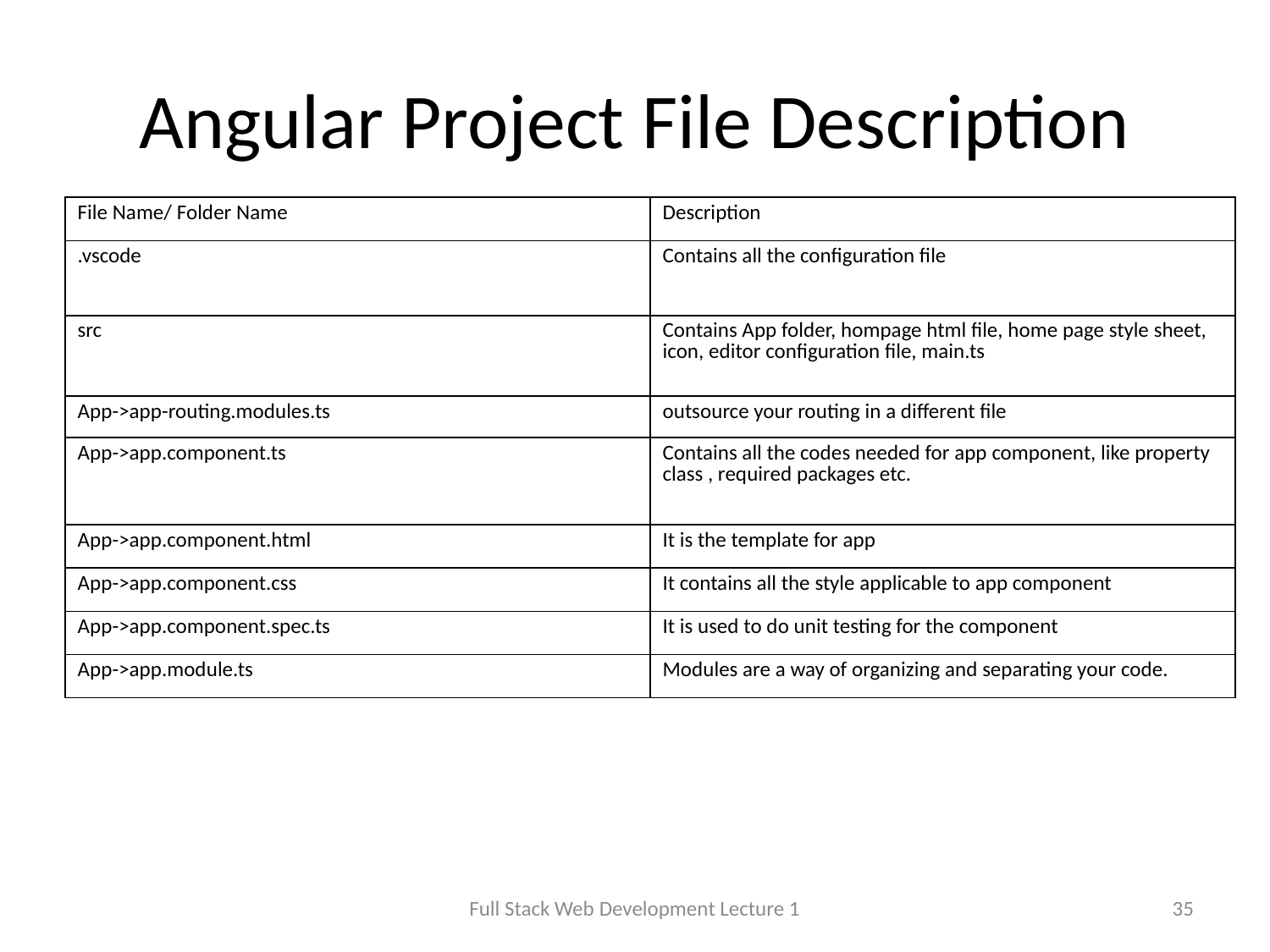

# Angular Project File Description
| File Name/ Folder Name | Description |
| --- | --- |
| .vscode | Contains all the configuration file |
| src | Contains App folder, hompage html file, home page style sheet, icon, editor configuration file, main.ts |
| App->app-routing.modules.ts | outsource your routing in a different file |
| App->app.component.ts | Contains all the codes needed for app component, like property class , required packages etc. |
| App->app.component.html | It is the template for app |
| App->app.component.css | It contains all the style applicable to app component |
| App->app.component.spec.ts | It is used to do unit testing for the component |
| App->app.module.ts | Modules are a way of organizing and separating your code. |
Full Stack Web Development Lecture 1
35